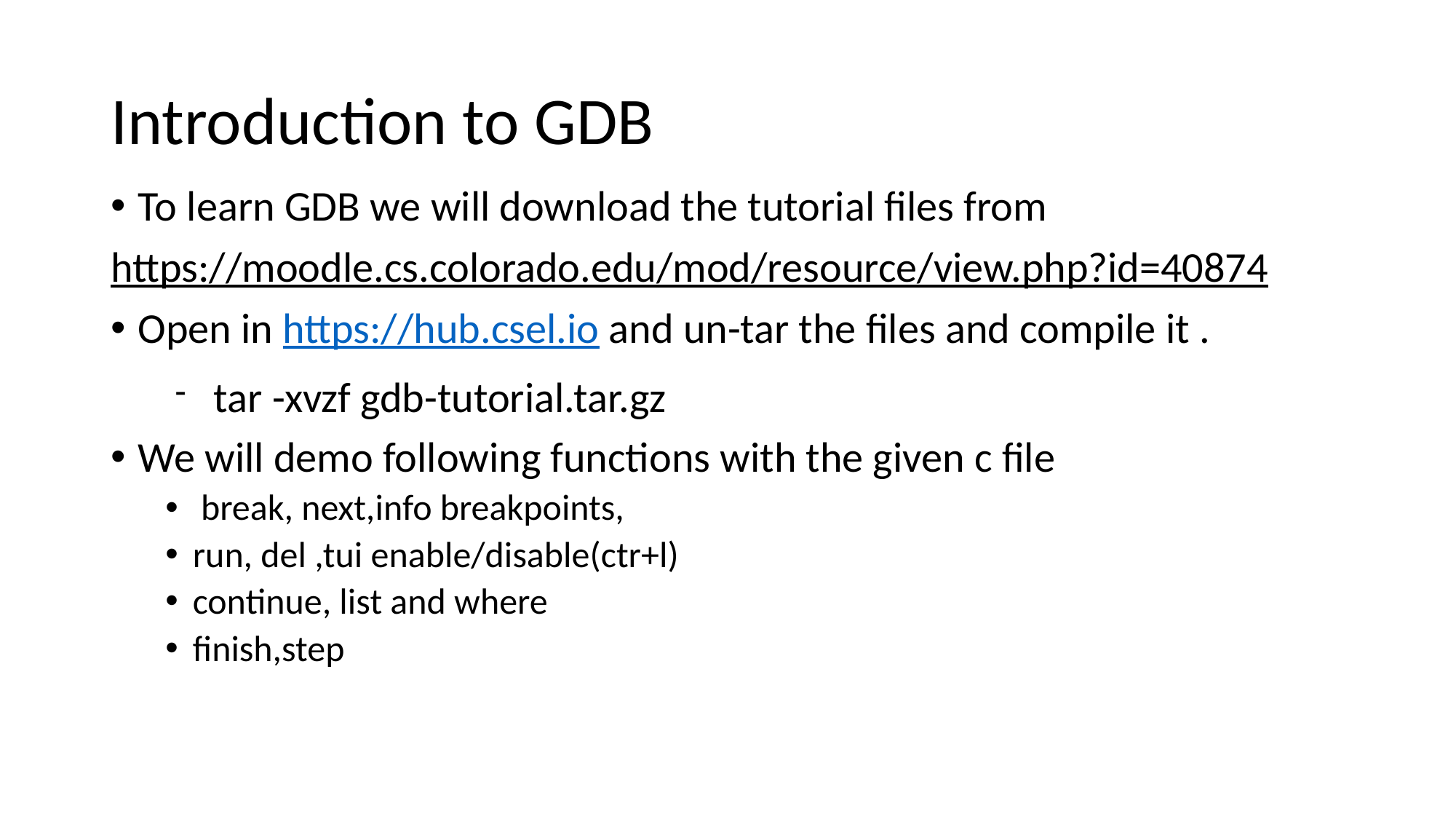

Introduction to GDB
To learn GDB we will download the tutorial files from
https://moodle.cs.colorado.edu/mod/resource/view.php?id=40874
Open in https://hub.csel.io and un-tar the files and compile it .
tar -xvzf gdb-tutorial.tar.gz
We will demo following functions with the given c file
 break, next,info breakpoints,
run, del ,tui enable/disable(ctr+l)
continue, list and where
finish,step